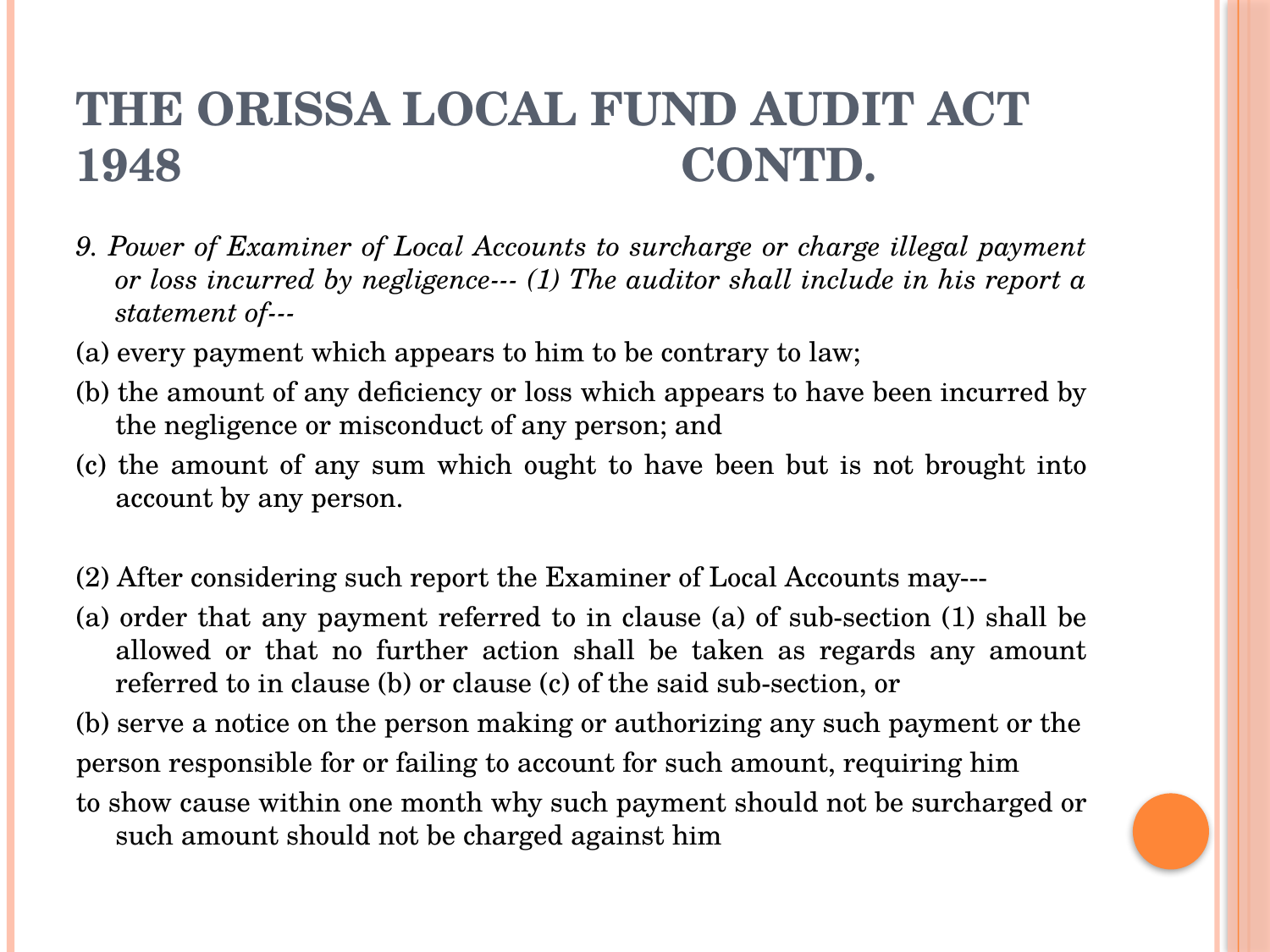

# THE ORISSA LOCAL FUND AUDIT ACT 1948                                      contd.
9. Power of Examiner of Local Accounts to surcharge or charge illegal payment or loss incurred by negligence--- (1) The auditor shall include in his report a statement of---
(a) every payment which appears to him to be contrary to law;
(b) the amount of any deficiency or loss which appears to have been incurred by the negligence or misconduct of any person; and
(c) the amount of any sum which ought to have been but is not brought into account by any person.

(2) After considering such report the Examiner of Local Accounts may---
(a) order that any payment referred to in clause (a) of sub-section (1) shall be allowed or that no further action shall be taken as regards any amount referred to in clause (b) or clause (c) of the said sub-section, or
(b) serve a notice on the person making or authorizing any such payment or the
person responsible for or failing to account for such amount, requiring him
to show cause within one month why such payment should not be surcharged or such amount should not be charged against him